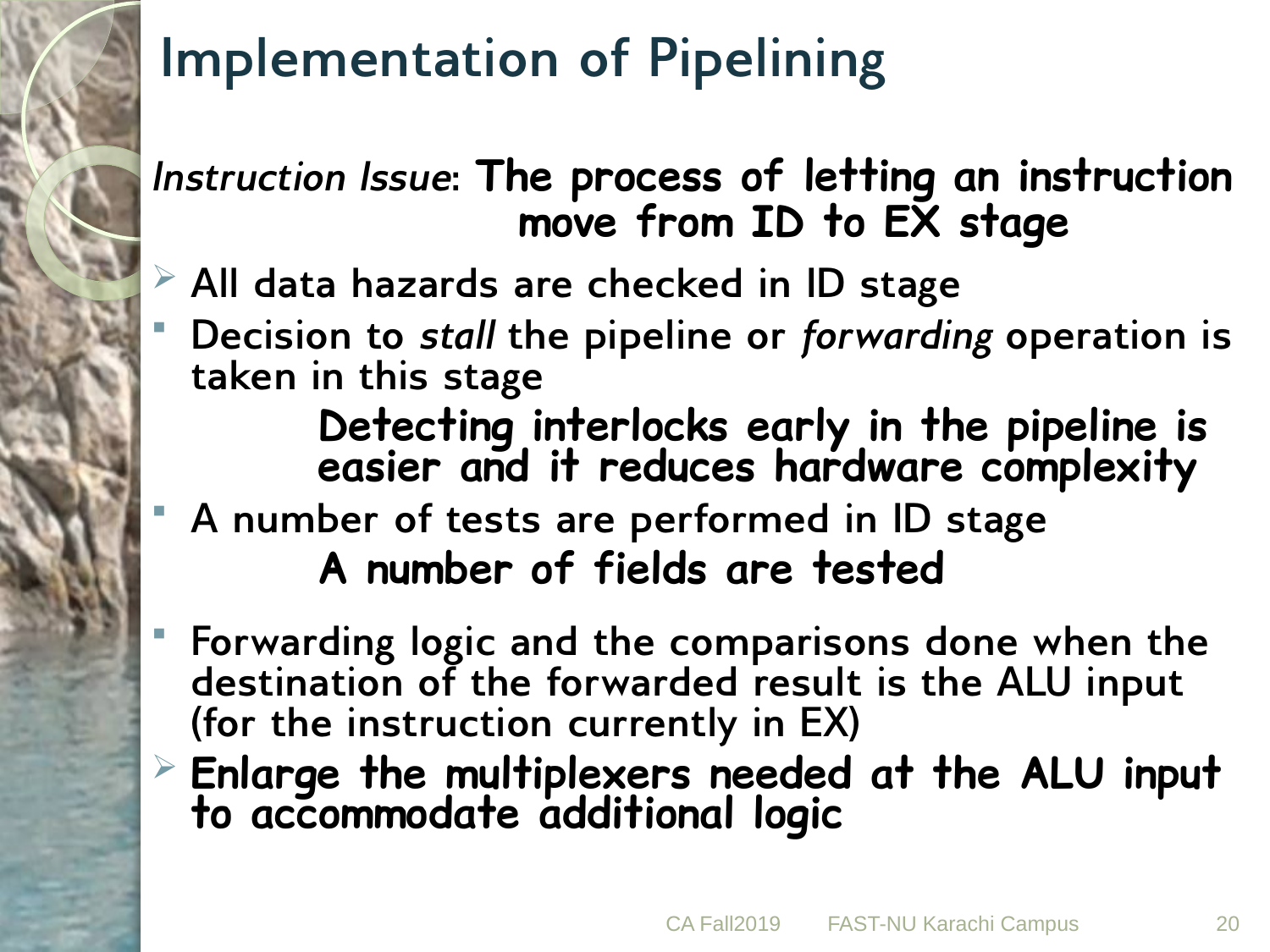

# Implementation of Pipelining
Instruction Issue: The process of letting an instruction    		    move from ID to EX stage

All data hazards are checked in ID stage
Decision to stall the pipeline or forwarding operation is taken in this stage
		Detecting interlocks early in the pipeline is 	easier and it reduces hardware complexity
A number of tests are performed in ID stage
		A number of fields are tested

Forwarding logic and the comparisons done when the destination of the forwarded result is the ALU input (for the instruction currently in EX)
Enlarge the multiplexers needed at the ALU input to accommodate additional logic

CA Fall2019
20
FAST-NU Karachi Campus